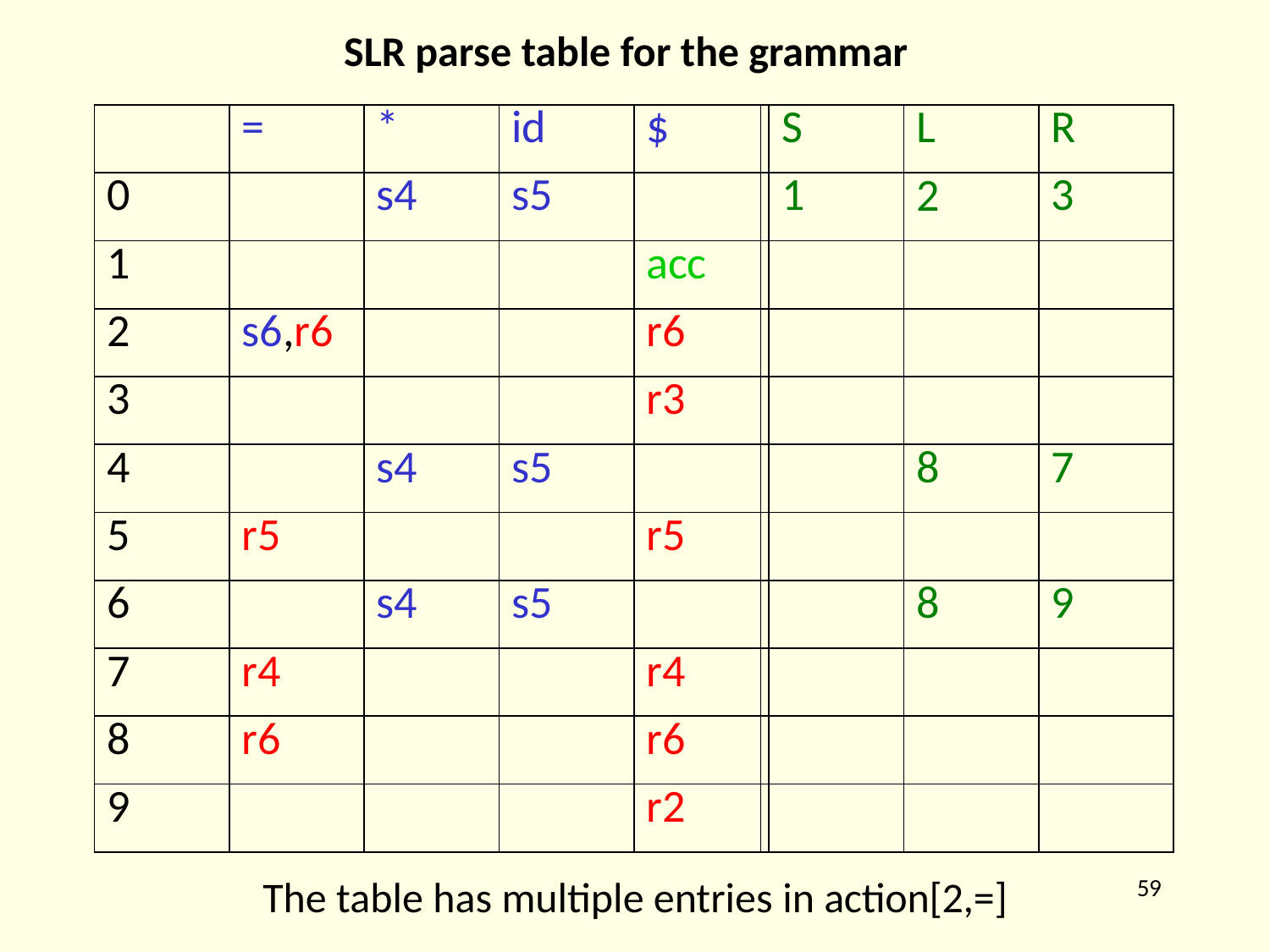

# SLR parse table for the grammar
|  | = | \* | id | $ |  | S | L | R |
| --- | --- | --- | --- | --- | --- | --- | --- | --- |
| 0 |  | s4 | s5 |  |  | 1 | 2 | 3 |
| 1 |  |  |  | acc |  |  |  |  |
| 2 | s6,r6 |  |  | r6 |  |  |  |  |
| 3 |  |  |  | r3 |  |  |  |  |
| 4 |  | s4 | s5 |  |  |  | 8 | 7 |
| 5 | r5 |  |  | r5 |  |  |  |  |
| 6 |  | s4 | s5 |  |  |  | 8 | 9 |
| 7 | r4 |  |  | r4 |  |  |  |  |
| 8 | r6 |  |  | r6 |  |  |  |  |
| 9 |  |  |  | r2 |  |  |  |  |
The table has multiple entries in action[2,=]
59